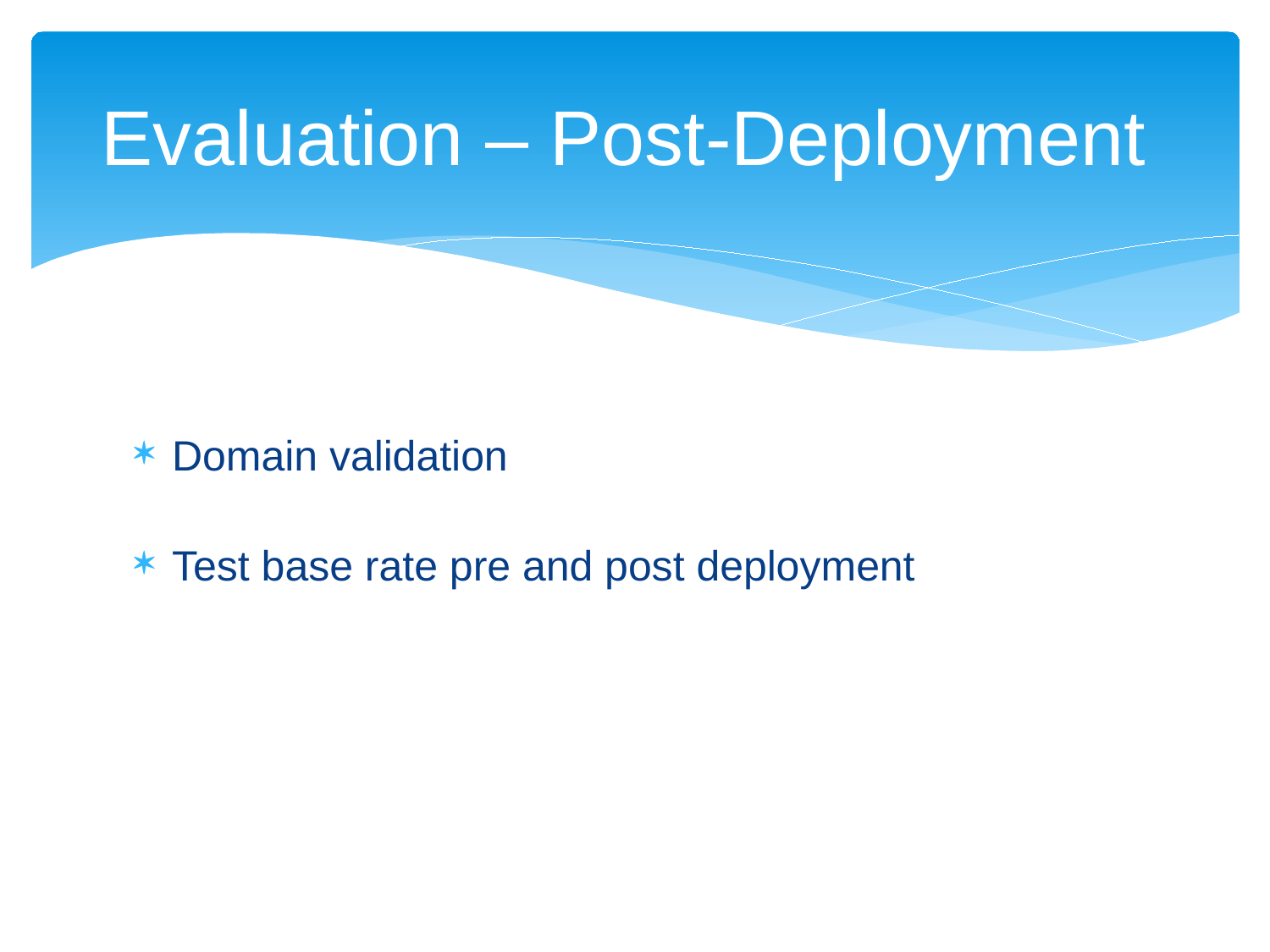

# Evaluation – Post-Deployment
Domain validation
Test base rate pre and post deployment